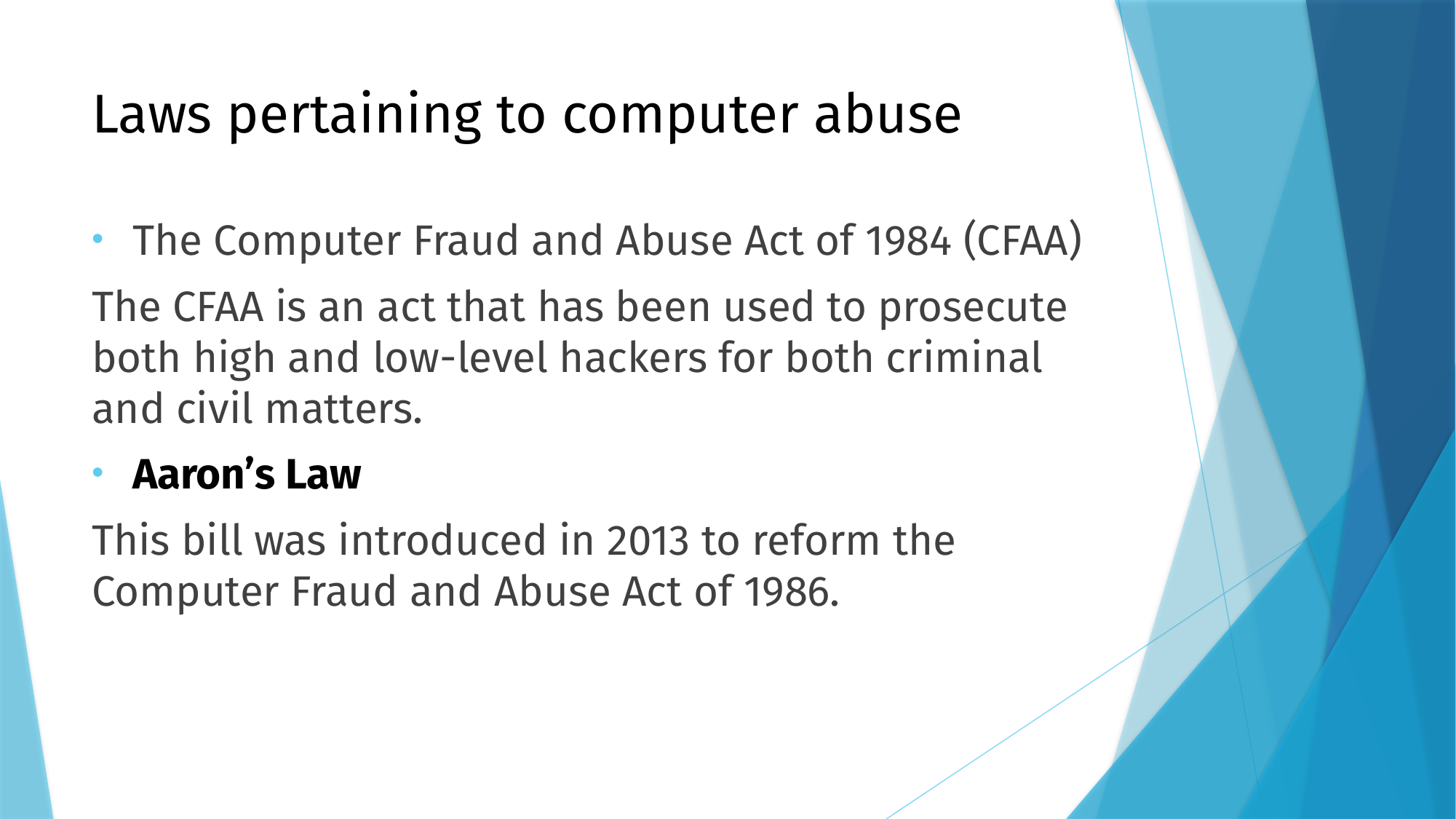

# Laws pertaining to computer abuse
The Computer Fraud and Abuse Act of 1984 (CFAA)
The CFAA is an act that has been used to prosecute both high and low-level hackers for both criminal and civil matters.
Aaron’s Law
This bill was introduced in 2013 to reform the Computer Fraud and Abuse Act of 1986.